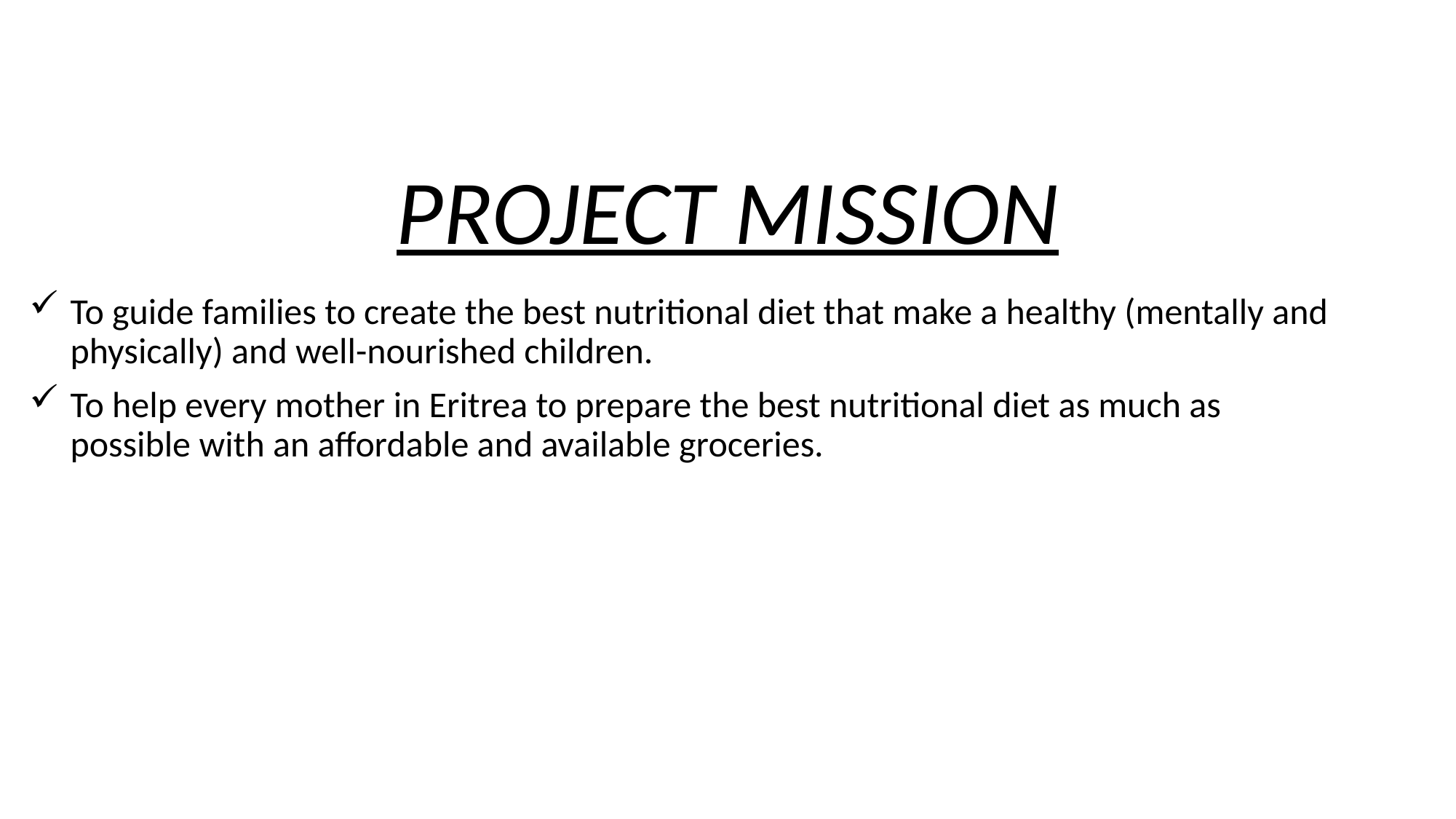

# PROJECT MISSION
To guide families to create the best nutritional diet that make a healthy (mentally and physically) and well-nourished children.
To help every mother in Eritrea to prepare the best nutritional diet as much as possible with an affordable and available groceries.